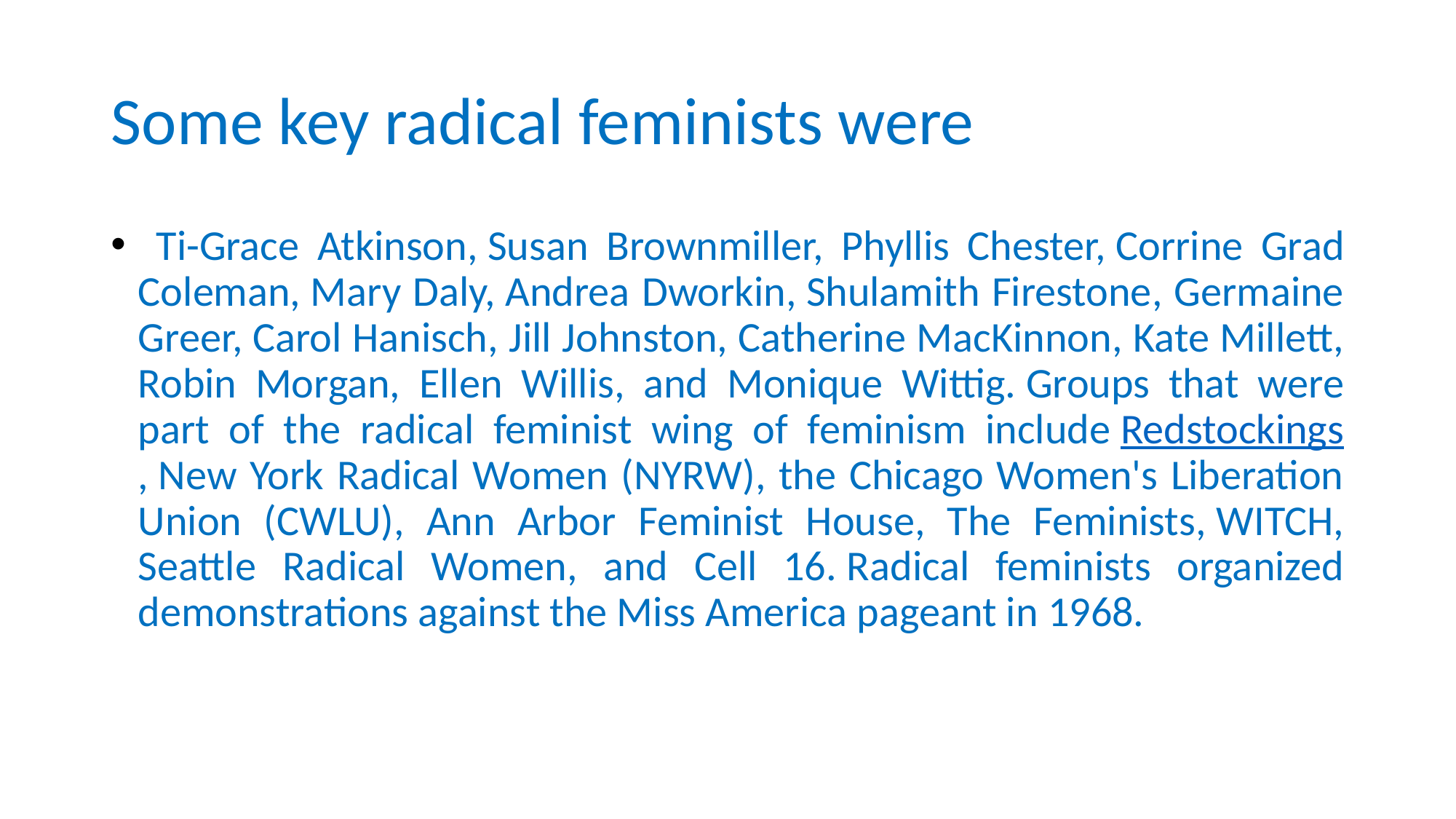

# Some key radical feminists were
 Ti-Grace Atkinson, Susan Brownmiller, Phyllis Chester, Corrine Grad Coleman, Mary Daly, Andrea Dworkin, Shulamith Firestone, Germaine Greer, Carol Hanisch, Jill Johnston, Catherine MacKinnon, Kate Millett, Robin Morgan, Ellen Willis, and Monique Wittig. Groups that were part of the radical feminist wing of feminism include Redstockings, New York Radical Women (NYRW), the Chicago Women's Liberation Union (CWLU), Ann Arbor Feminist House, The Feminists, WITCH, Seattle Radical Women, and Cell 16. Radical feminists organized demonstrations against the Miss America pageant in 1968.